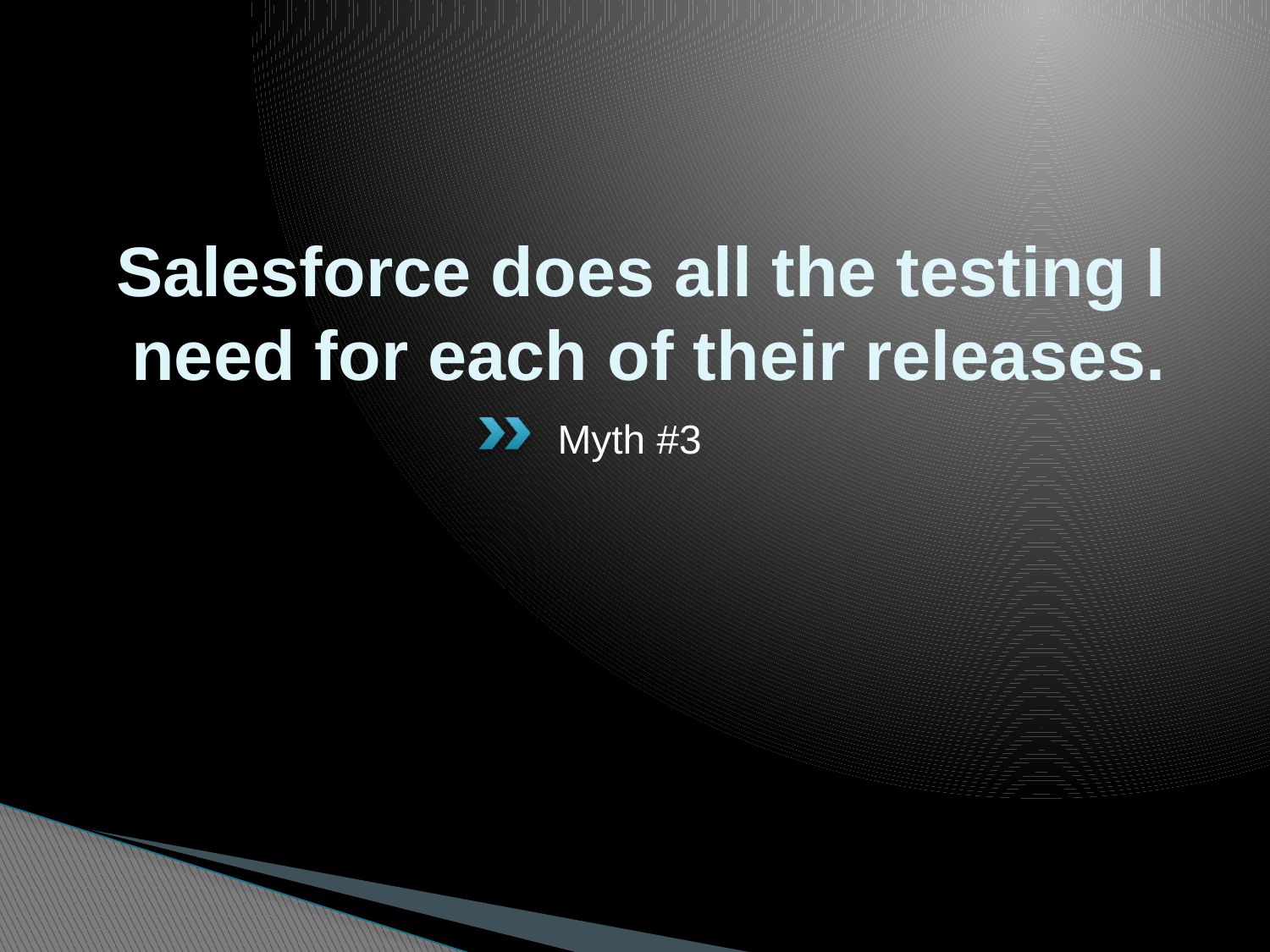

# Salesforce does all the testing I need for each of their releases.
Myth #3